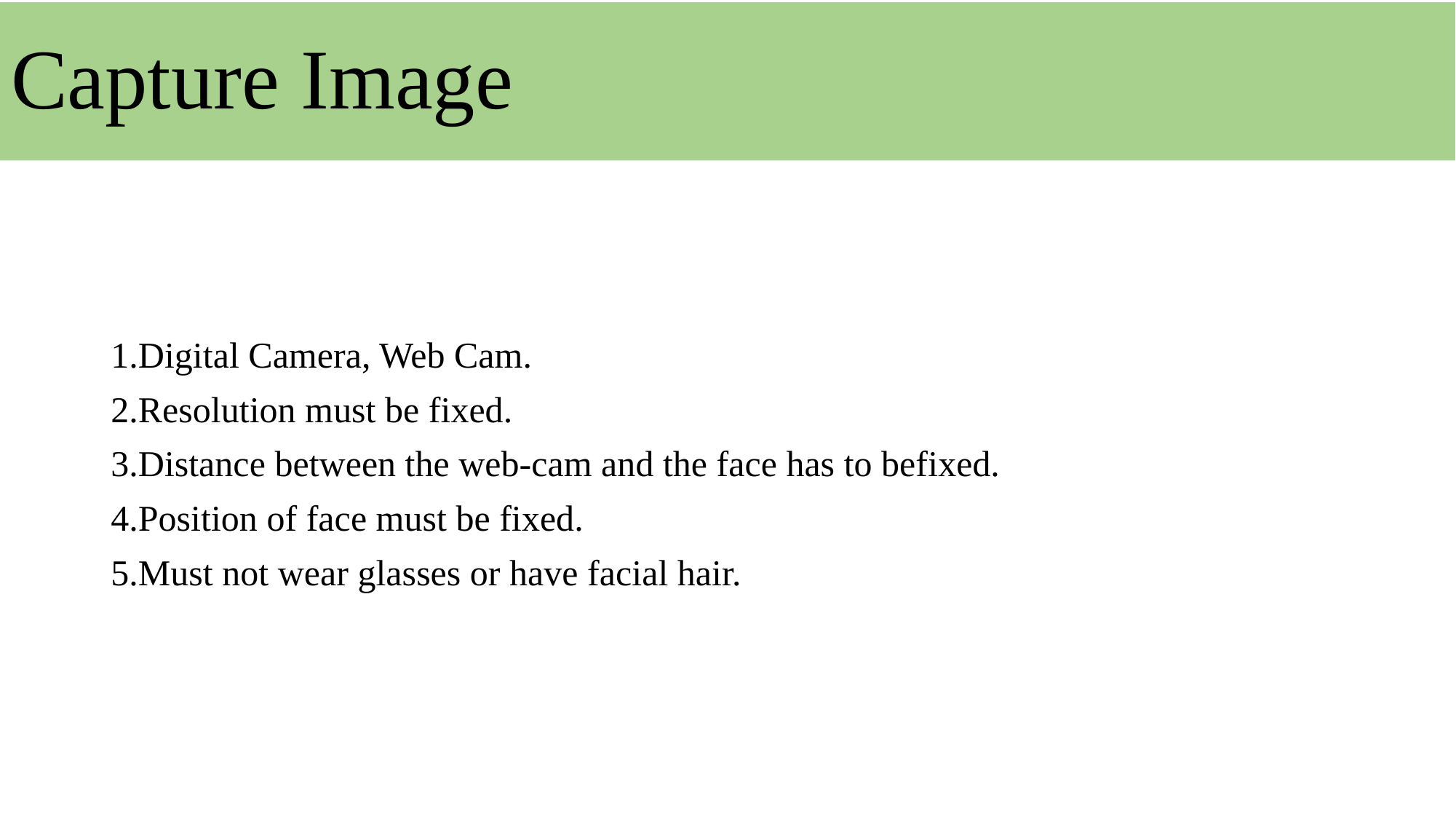

# Capture Image
1.Digital Camera, Web Cam.
2.Resolution must be fixed.
3.Distance between the web-cam and the face has to befixed.
4.Position of face must be fixed.
5.Must not wear glasses or have facial hair.